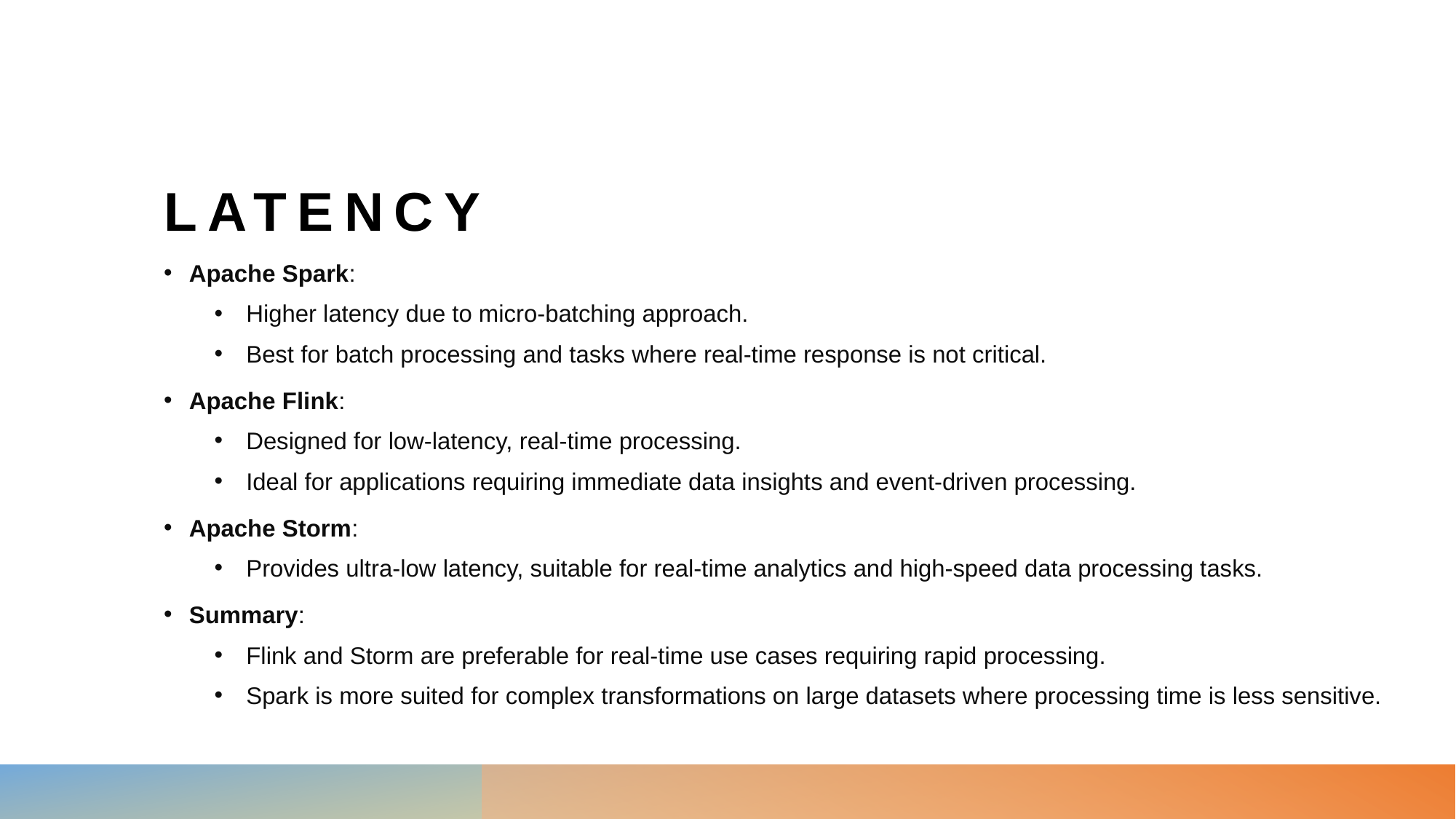

# Latency
Apache Spark:
Higher latency due to micro-batching approach.
Best for batch processing and tasks where real-time response is not critical.
Apache Flink:
Designed for low-latency, real-time processing.
Ideal for applications requiring immediate data insights and event-driven processing.
Apache Storm:
Provides ultra-low latency, suitable for real-time analytics and high-speed data processing tasks.
Summary:
Flink and Storm are preferable for real-time use cases requiring rapid processing.
Spark is more suited for complex transformations on large datasets where processing time is less sensitive.